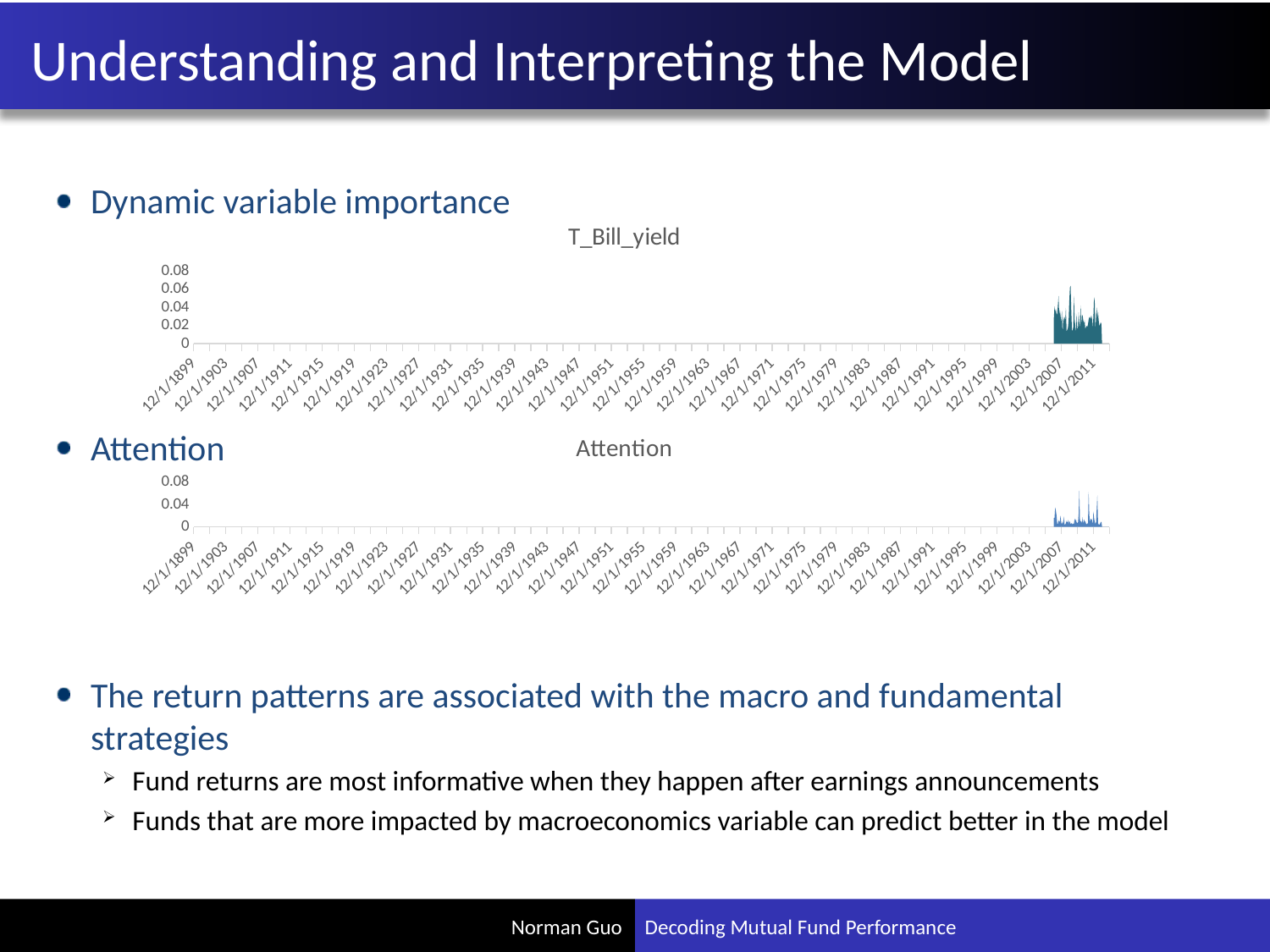

# Understanding and Interpreting the Model
Dynamic variable importance

Attention

The return patterns are associated with the macro and fundamental strategies
Fund returns are most informative when they happen after earnings announcements
Funds that are more impacted by macroeconomics variable can predict better in the model

### Chart:

| Category | T_Bill_yield |
|---|---|
| 39113 | 0.028225884 |
| 39141 | 0.0411841 |
| 39172 | 0.034878097 |
| 39202 | 0.038579047 |
| 39233 | 0.03237548 |
| 39263 | 0.0324513 |
| 39294 | 0.042017065 |
| 39325 | 0.052624706 |
| 39355 | 0.031815093 |
| 39386 | 0.03746857 |
| 39416 | 0.030888744 |
| 39447 | 0.023503197 |
| 39478 | 0.036530748 |
| 39507 | 0.009278538 |
| 39538 | 0.030294454 |
| 39568 | 0.024293253 |
| 39599 | 0.02982058 |
| 39629 | 0.025737487 |
| 39660 | 0.039504334 |
| 39691 | 0.013662738 |
| 39721 | 0.015296974 |
| 39752 | 0.01749038 |
| 39782 | 0.024953507 |
| 39813 | 0.045898963 |
| 39844 | 0.061796077 |
| 39872 | 0.06400465 |
| 39903 | 0.036967676 |
| 39933 | 0.015173308 |
| 39964 | 0.013831682 |
| 39994 | 0.01889972 |
| 40025 | 0.052476015 |
| 40056 | 0.026666498 |
| 40086 | 0.020155903 |
| 40117 | 0.011225973 |
| 40147 | 0.03288558 |
| 40178 | 0.016688513 |
| 40209 | 0.016861673 |
| 40237 | 0.034684893 |
| 40268 | 0.023300493 |
| 40298 | 0.017211873 |
| 40329 | 0.042370398 |
| 40359 | 0.020523816 |
| 40390 | 0.032111175 |
| 40421 | 0.030762268 |
| 40451 | 0.025875397 |
| 40482 | 0.022210918 |
| 40512 | 0.0261519 |
| 40543 | 0.015801521 |
| 40574 | 0.018735537 |
| 40602 | 0.019572468 |
| 40633 | 0.018602472 |
| 40663 | 0.02151098 |
| 40694 | 0.026727853 |
| 40724 | 0.029375648 |
| 40755 | 0.027927827 |
| 40786 | 0.030812614 |
| 40816 | 0.025906991 |
| 40847 | 0.03062967 |
| 40877 | 0.016994685 |
| 40908 | 0.028969329 |
| 40939 | 0.051153503 |
| 40968 | 0.046733145 |
| 40999 | 0.014057328 |
| 41029 | 0.029434524 |
| 41060 | 0.0401078 |
| 41090 | 0.028327331 |
| 41121 | 0.035919793 |
| 41152 | 0.02551148 |
| 41182 | 0.01908574 |
| 41213 | 0.021463843 |
| 41243 | 0.023675503 |
| 41274 | 0.021778056 |
| 41305 | None |
| 41333 | None |
| 41364 | None |
| 41394 | None |
| 41425 | None |
| 41455 | None |
| 41486 | None |
| 41517 | None |
| 41547 | None |
| 41578 | None |
| 41608 | None |
| 41639 | None |
|  | None |
|  | None |
|  | None |

### Chart:

| Category | Attention |
|---|---|
| 39113 | 0.015857691 |
| 39141 | 0.015904428 |
| 39172 | 0.034951832 |
| 39202 | 0.02934668 |
| 39233 | 0.020202342 |
| 39263 | 0.0057853726 |
| 39294 | 0.0051119123 |
| 39325 | 0.012153288 |
| 39355 | 0.008265437 |
| 39386 | 0.0105977645 |
| 39416 | 0.020409312 |
| 39447 | 0.0075747427 |
| 39478 | 0.004290459 |
| 39507 | 0.010810729 |
| 39538 | 0.0041806526 |
| 39568 | 0.018735481 |
| 39599 | 0.0039077834 |
| 39629 | 0.004020873 |
| 39660 | 0.0064209104 |
| 39691 | 0.010973107 |
| 39721 | 0.0067456854 |
| 39752 | 0.012410577 |
| 39782 | 0.0047017797 |
| 39813 | 0.010828821 |
| 39844 | 0.008572391 |
| 39872 | 0.004713004 |
| 39903 | 0.006212517 |
| 39933 | 0.006135607 |
| 39964 | 0.0043059746 |
| 39994 | 0.005906639 |
| 40025 | 0.005241128 |
| 40056 | 0.014812043 |
| 40086 | 0.010460223 |
| 40117 | 0.013730163 |
| 40147 | 0.008049175 |
| 40178 | 0.007241571 |
| 40209 | 0.0066480935 |
| 40237 | 0.02246955 |
| 40268 | 0.06506252 |
| 40298 | 0.012136271 |
| 40329 | 0.009094757 |
| 40359 | 0.010540585 |
| 40390 | 0.005903597 |
| 40421 | 0.017272048 |
| 40451 | 0.004317281 |
| 40482 | 0.013639678 |
| 40512 | 0.008534488 |
| 40543 | 0.010472151 |
| 40574 | 0.0056741997 |
| 40602 | 0.0042880196 |
| 40633 | 0.0056686657 |
| 40663 | 0.006884256 |
| 40694 | 0.06279817 |
| 40724 | 0.020804757 |
| 40755 | 0.008228402 |
| 40786 | 0.0142464135 |
| 40816 | 0.0136092175 |
| 40847 | 0.01251623 |
| 40877 | 0.0029442783 |
| 40908 | 0.02794846 |
| 40939 | 0.016259411 |
| 40968 | 0.00973291 |
| 40999 | 0.0046978085 |
| 41029 | 0.008339648 |
| 41060 | 0.032042388 |
| 41090 | 0.05652944 |
| 41121 | 0.0063745887 |
| 41152 | 0.004284263 |
| 41182 | 0.0035967526 |
| 41213 | 0.005512863 |
| 41243 | 0.00798327 |
| 41274 | 0.009293793 |
| 41305 | None |
| 41333 | None |
| 41364 | None |
| 41394 | None |
| 41425 | None |
| 41455 | None |
| 41486 | None |
| 41517 | None |
| 41547 | None |
| 41578 | None |
| 41608 | None |
| 41639 | None |
|  | None |
|  | None |
|  | None |